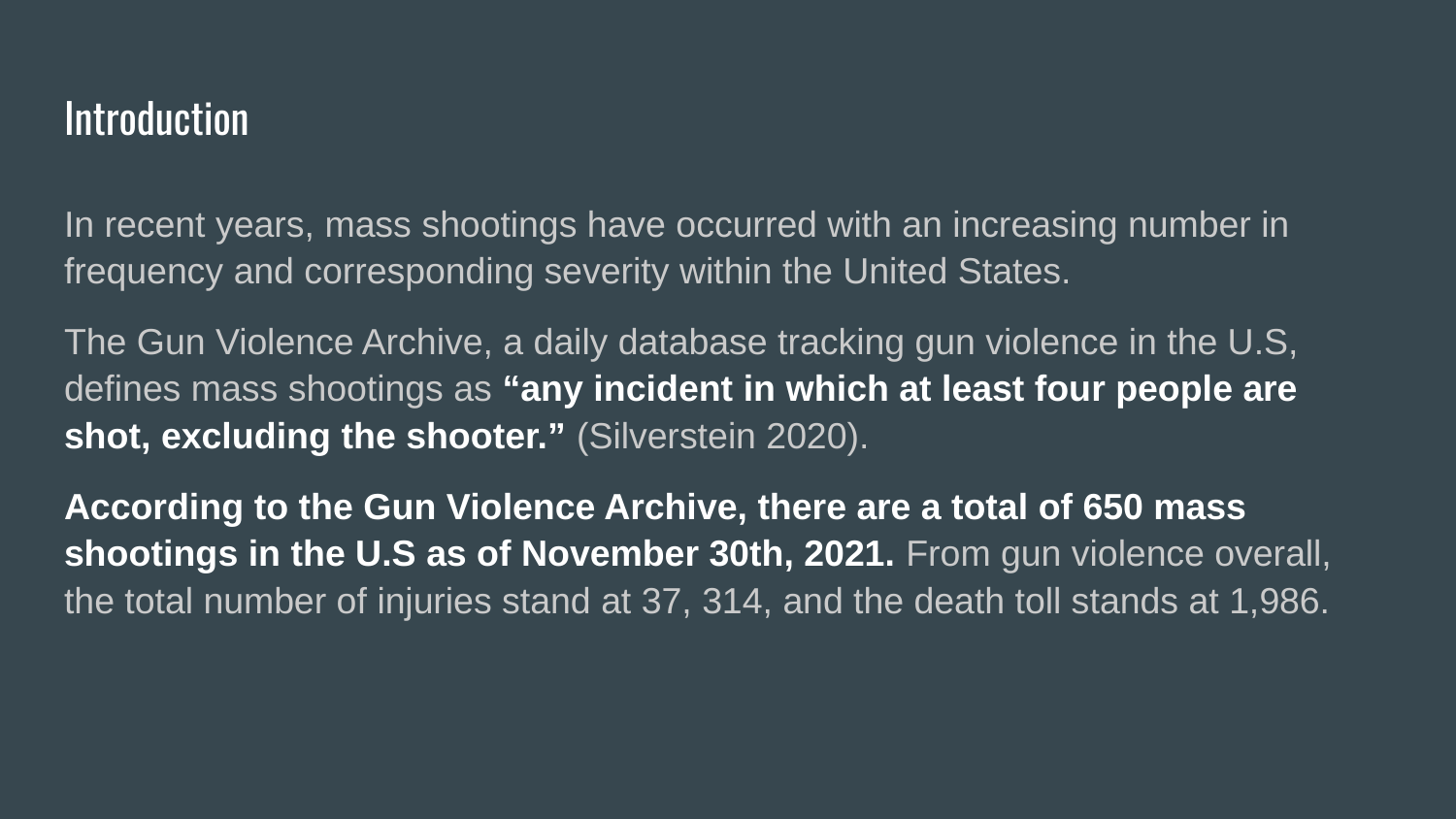

# Introduction
In recent years, mass shootings have occurred with an increasing number in frequency and corresponding severity within the United States.
The Gun Violence Archive, a daily database tracking gun violence in the U.S, defines mass shootings as “any incident in which at least four people are shot, excluding the shooter.” (Silverstein 2020).
According to the Gun Violence Archive, there are a total of 650 mass shootings in the U.S as of November 30th, 2021. From gun violence overall, the total number of injuries stand at 37, 314, and the death toll stands at 1,986.